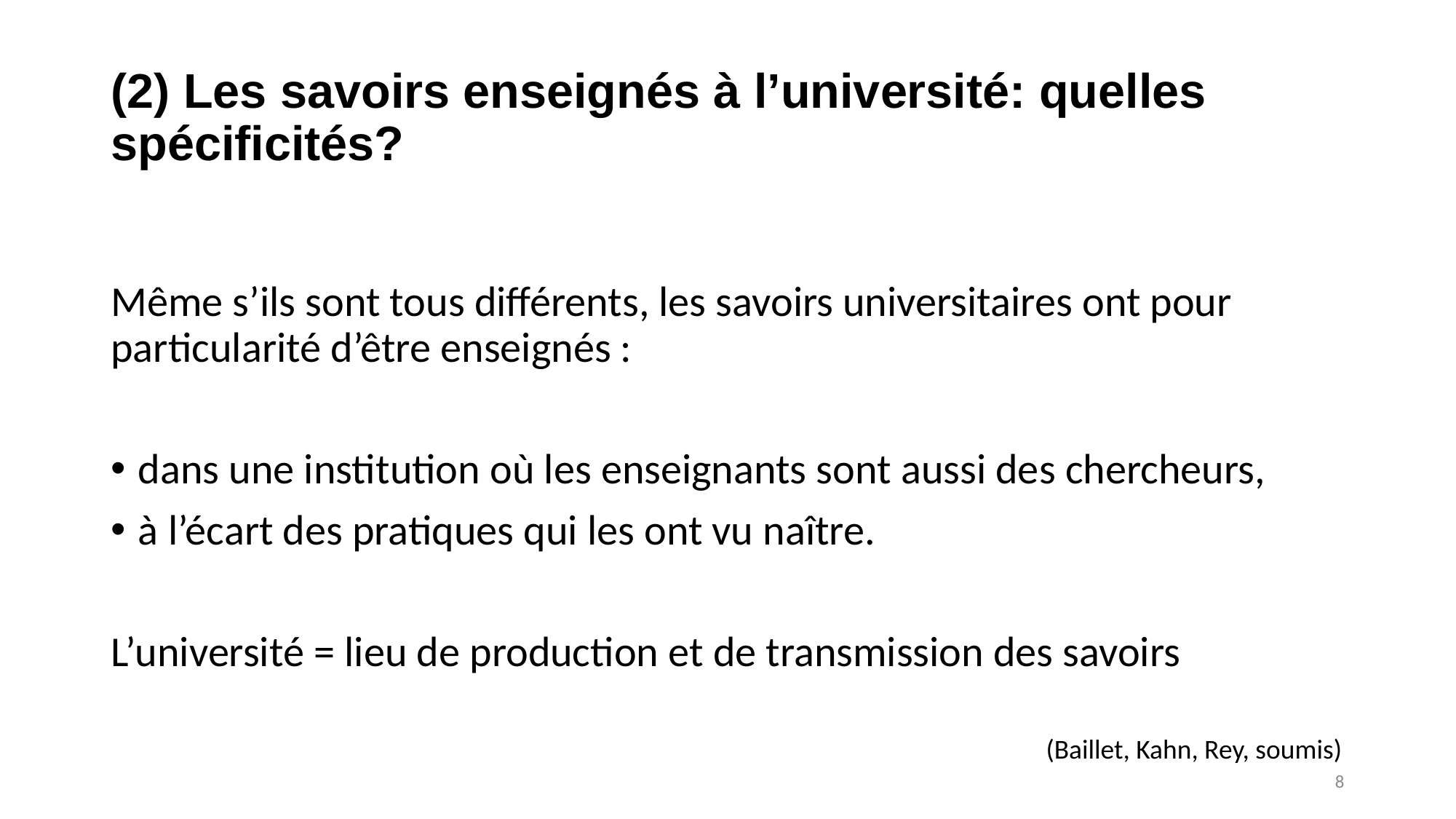

# (2) Les savoirs enseignés à l’université: quelles spécificités?
Même s’ils sont tous différents, les savoirs universitaires ont pour particularité d’être enseignés :

dans une institution où les enseignants sont aussi des chercheurs,
à l’écart des pratiques qui les ont vu naître.

L’université = lieu de production et de transmission des savoirs
(Baillet, Kahn, Rey, soumis)
8